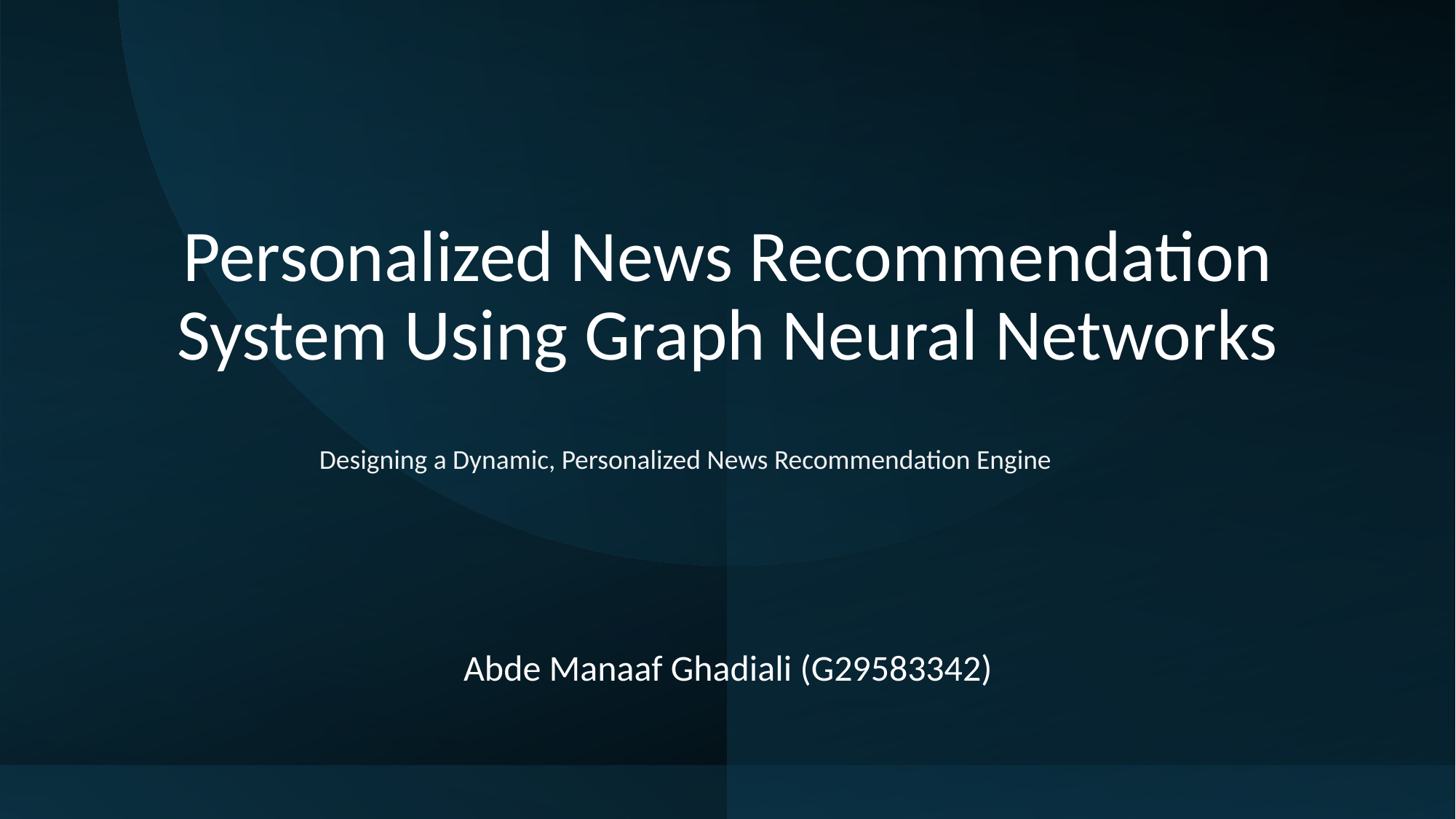

# Personalized News Recommendation System Using Graph Neural Networks
Designing a Dynamic, Personalized News Recommendation Engine
Abde Manaaf Ghadiali (G29583342)